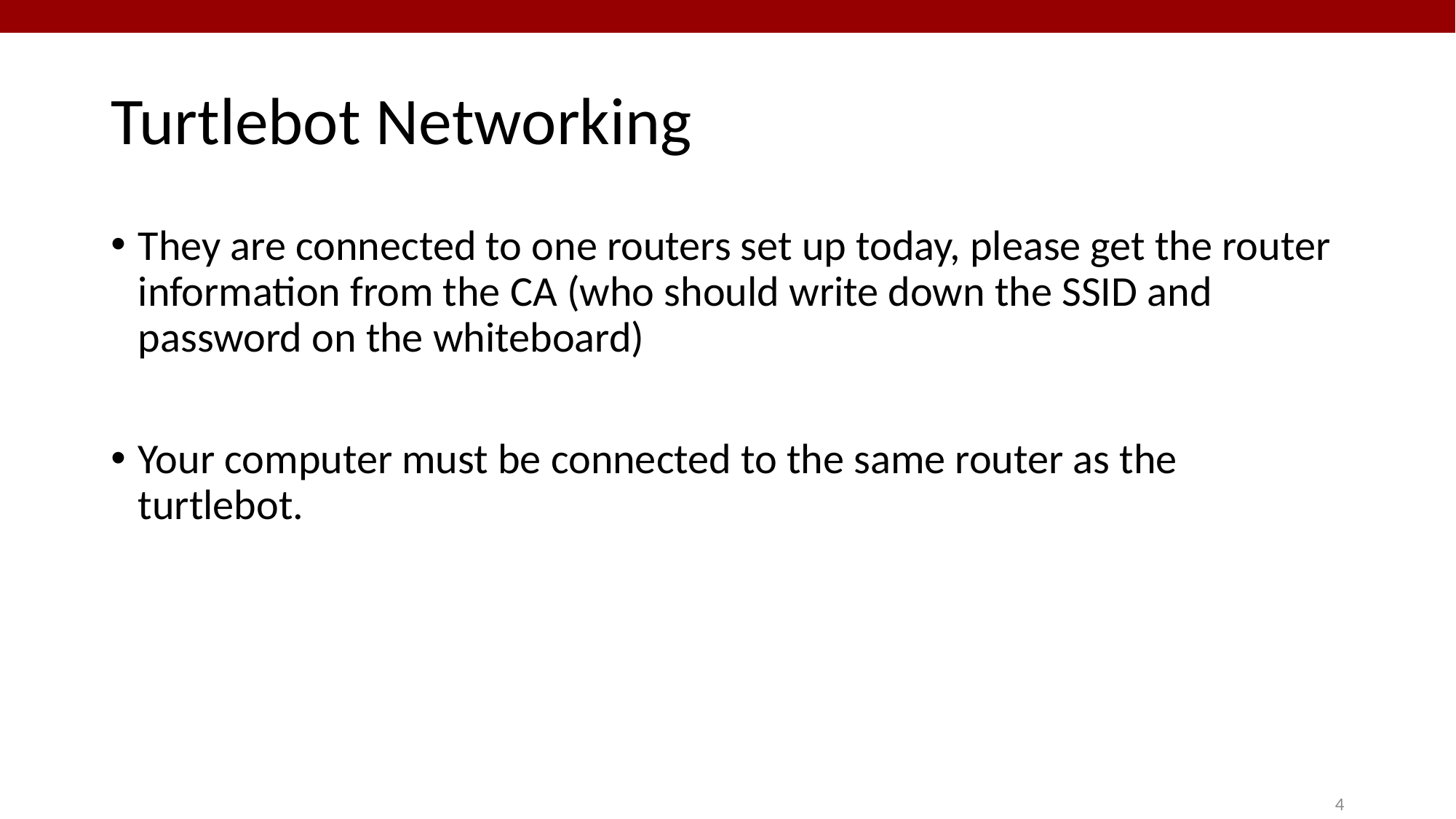

# Turtlebot Networking
They are connected to one routers set up today, please get the router information from the CA (who should write down the SSID and password on the whiteboard)

Your computer must be connected to the same router as the turtlebot.
4